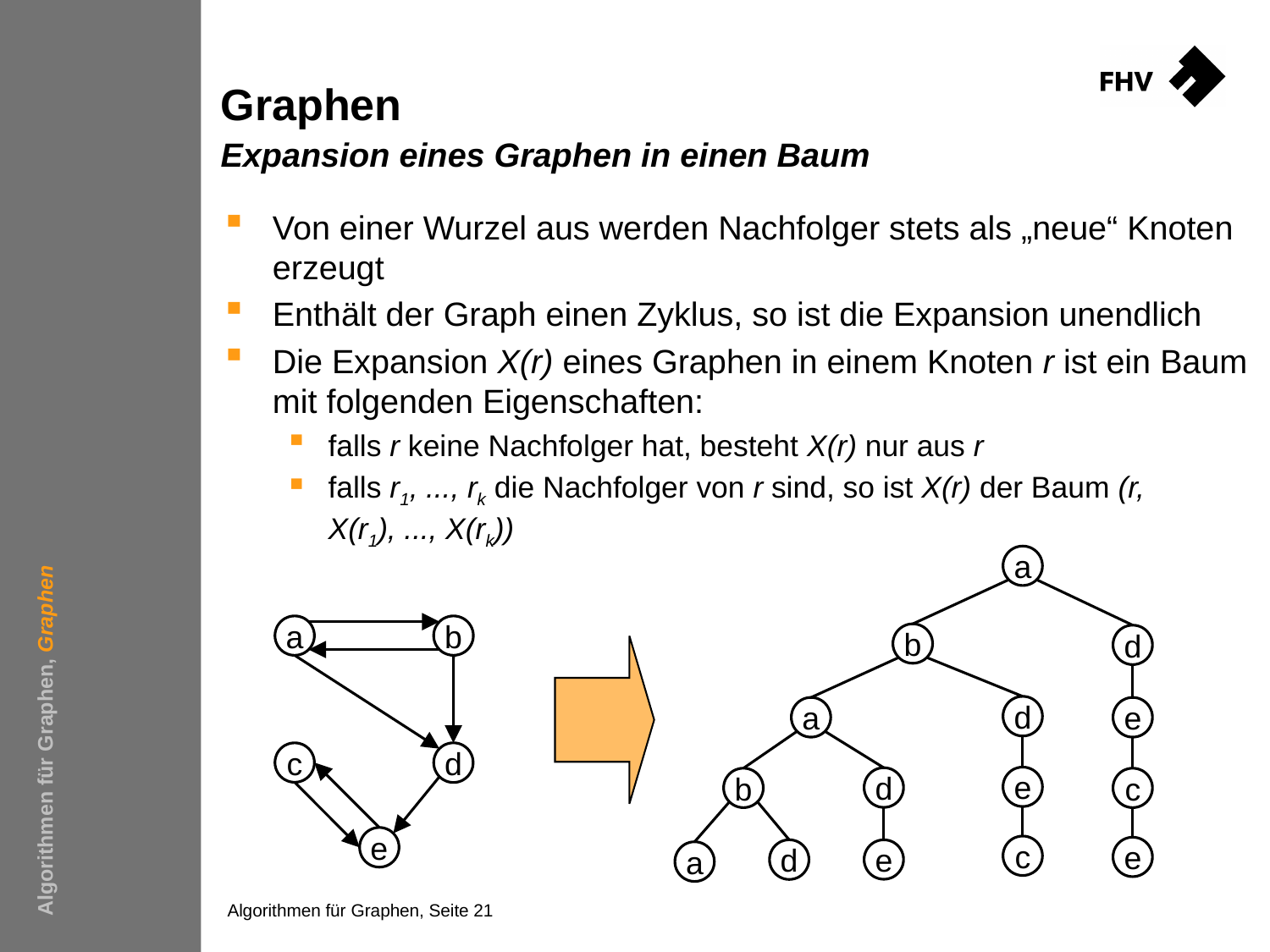

# Graphen Expansion eines Graphen in einen Baum
Von einer Wurzel aus werden Nachfolger stets als „neue“ Knoten erzeugt
Enthält der Graph einen Zyklus, so ist die Expansion unendlich
Die Expansion X(r) eines Graphen in einem Knoten r ist ein Baum mit folgenden Eigenschaften:
falls r keine Nachfolger hat, besteht X(r) nur aus r
falls r1, ..., rk die Nachfolger von r sind, so ist X(r) der Baum (r, X(r1), ..., X(rk))
a
Algorithmen für Graphen, Graphen
a
b
c
d
e
b
d

d
a
e
e
d
b
c
c
e
d
e
a
Algorithmen für Graphen, Seite 21